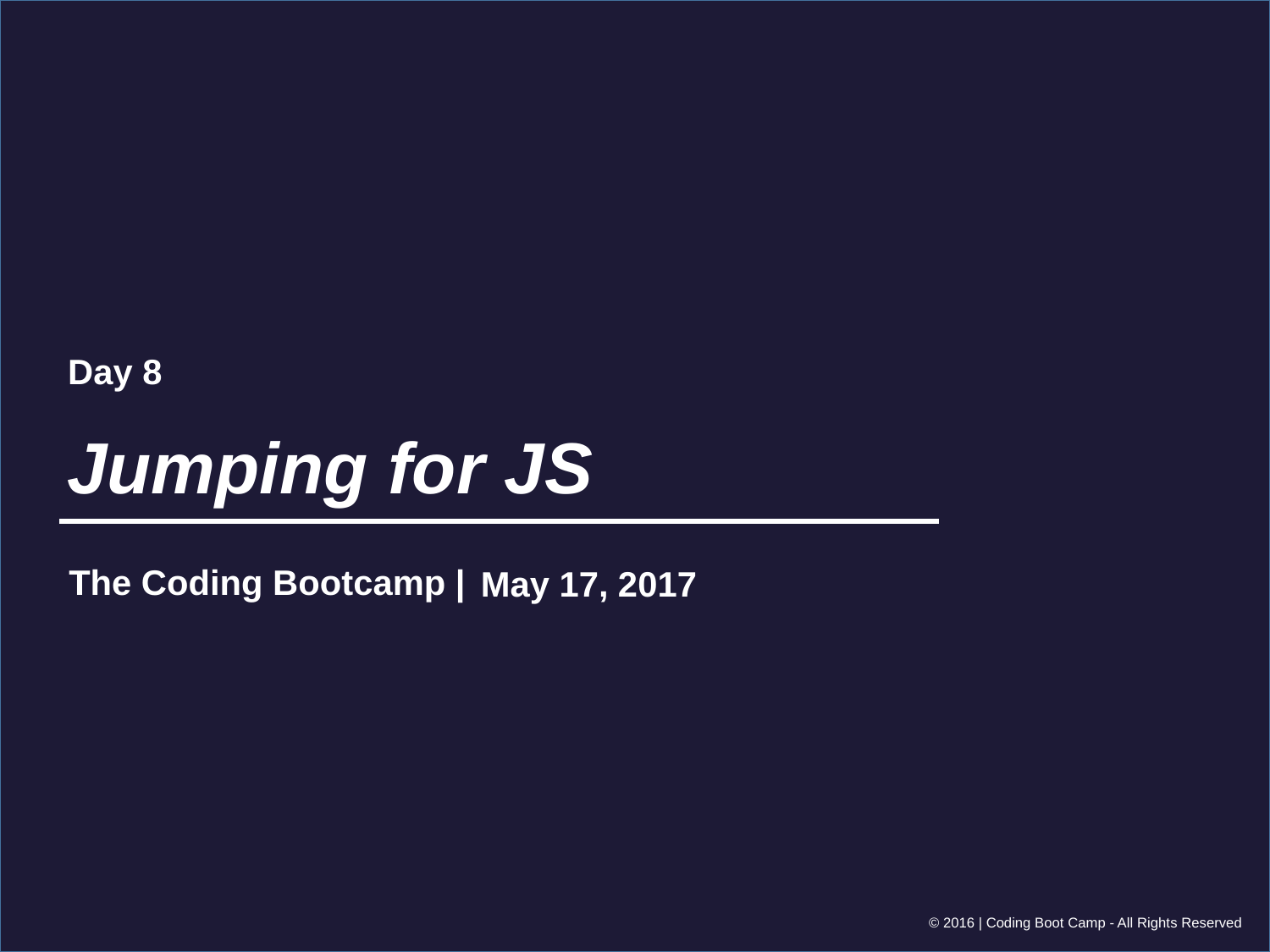

Day 8
# Jumping for JS
May 17, 2017